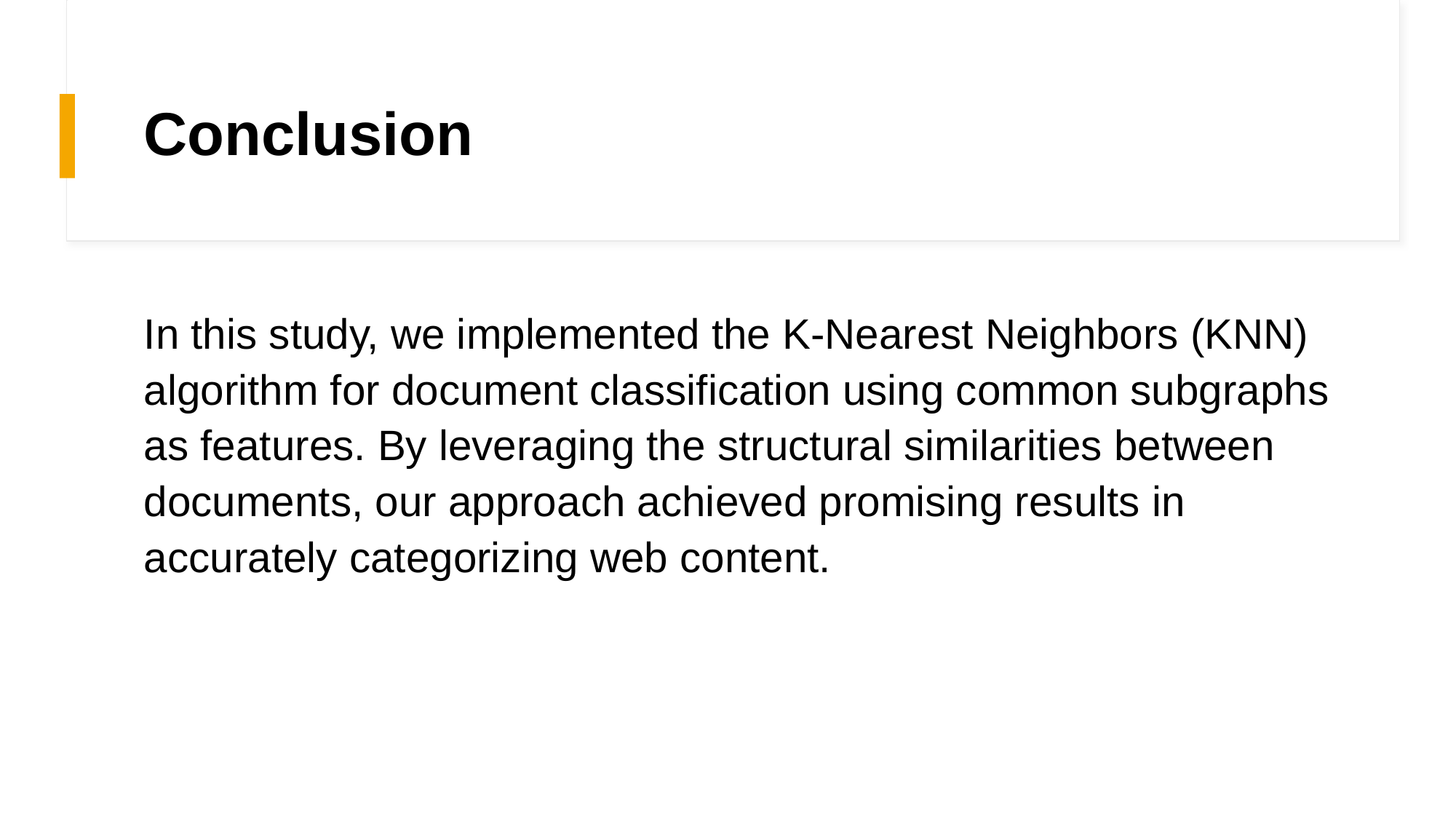

# Conclusion
In this study, we implemented the K-Nearest Neighbors (KNN) algorithm for document classification using common subgraphs as features. By leveraging the structural similarities between documents, our approach achieved promising results in accurately categorizing web content.